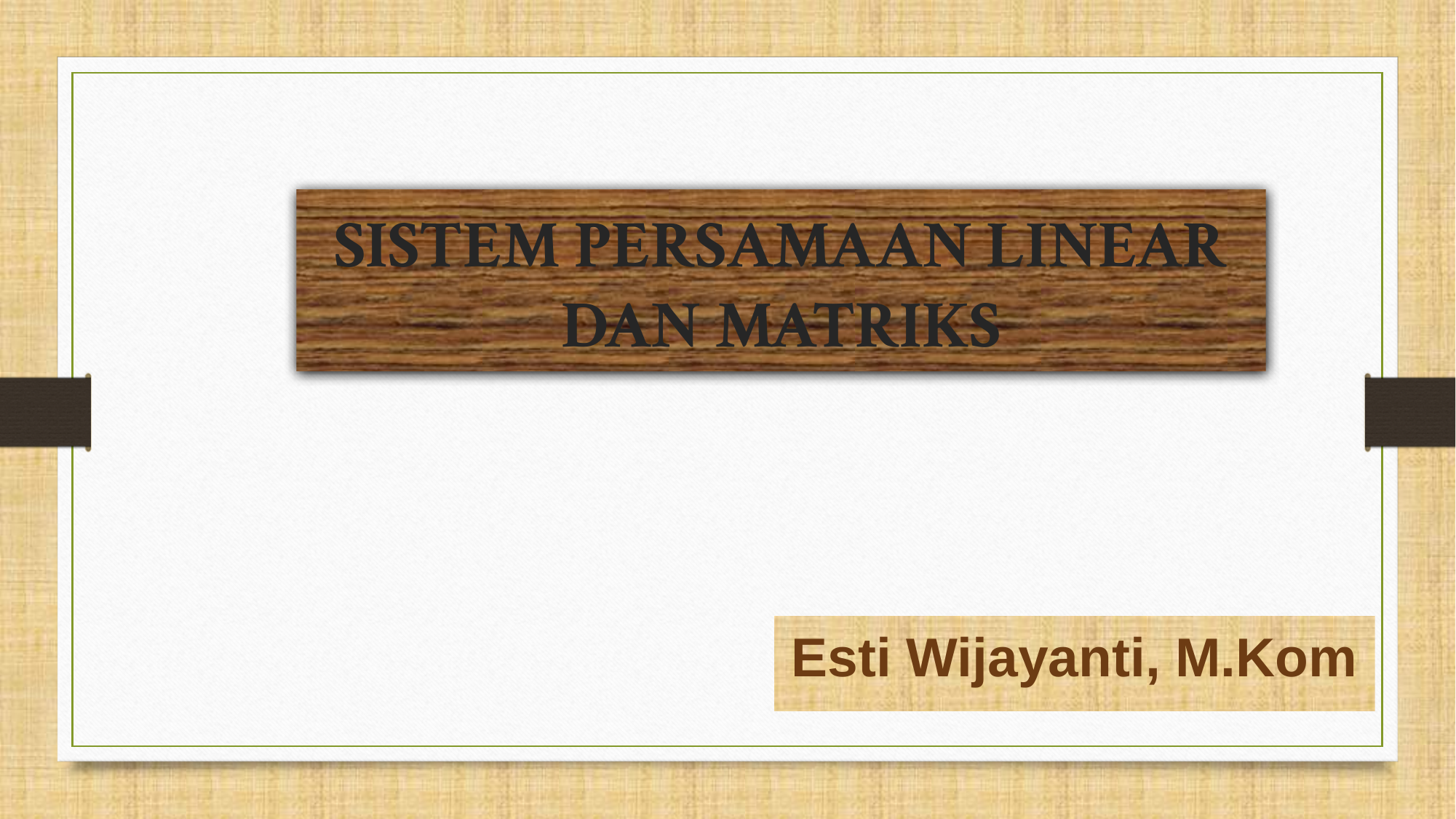

SISTEM PERSAMAAN LINEAR DAN MATRIKS
Esti Wijayanti, M.Kom